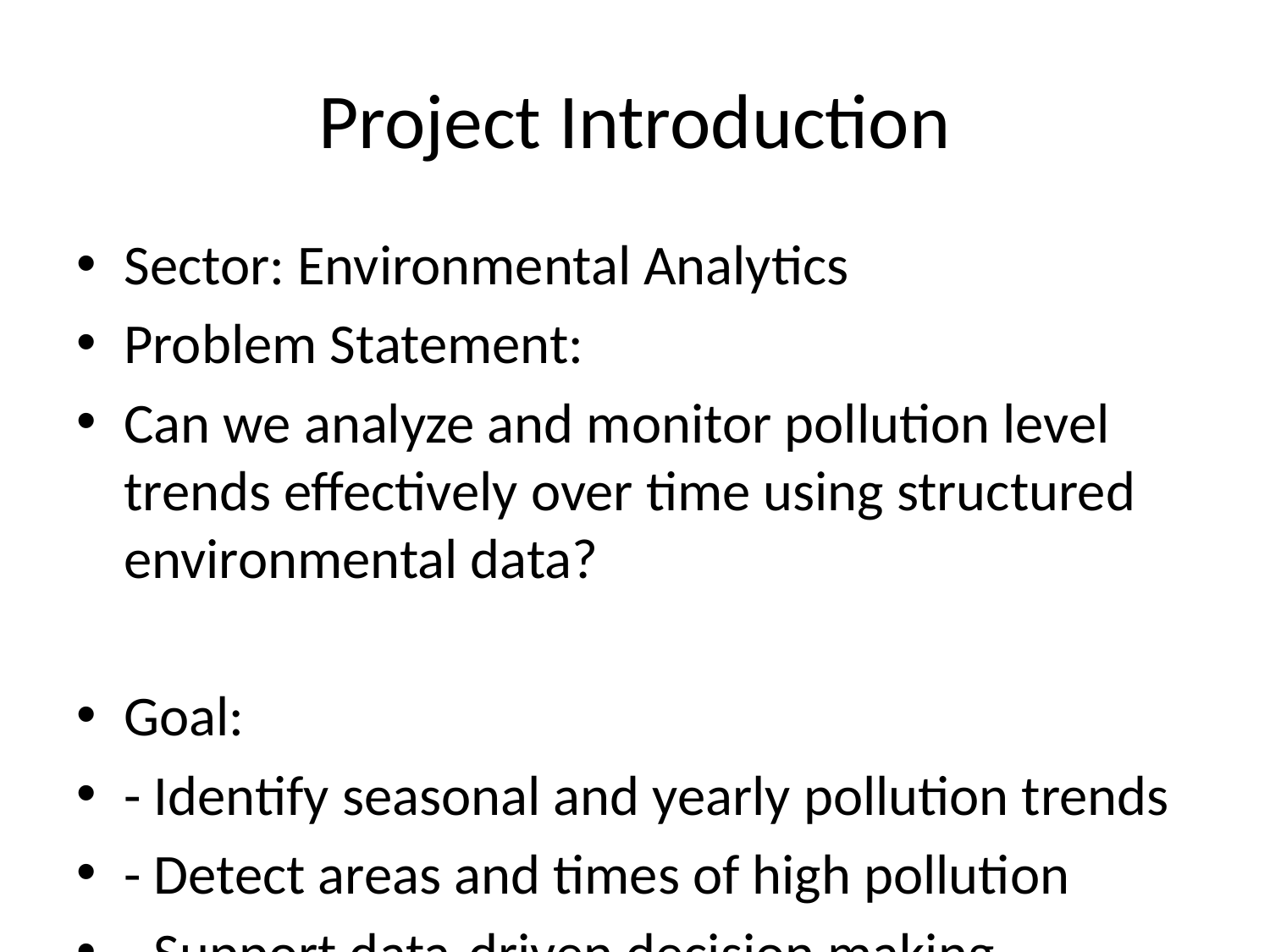

# Project Introduction
Sector: Environmental Analytics
Problem Statement:
Can we analyze and monitor pollution level trends effectively over time using structured environmental data?

Goal:
- Identify seasonal and yearly pollution trends
- Detect areas and times of high pollution
- Support data-driven decision making